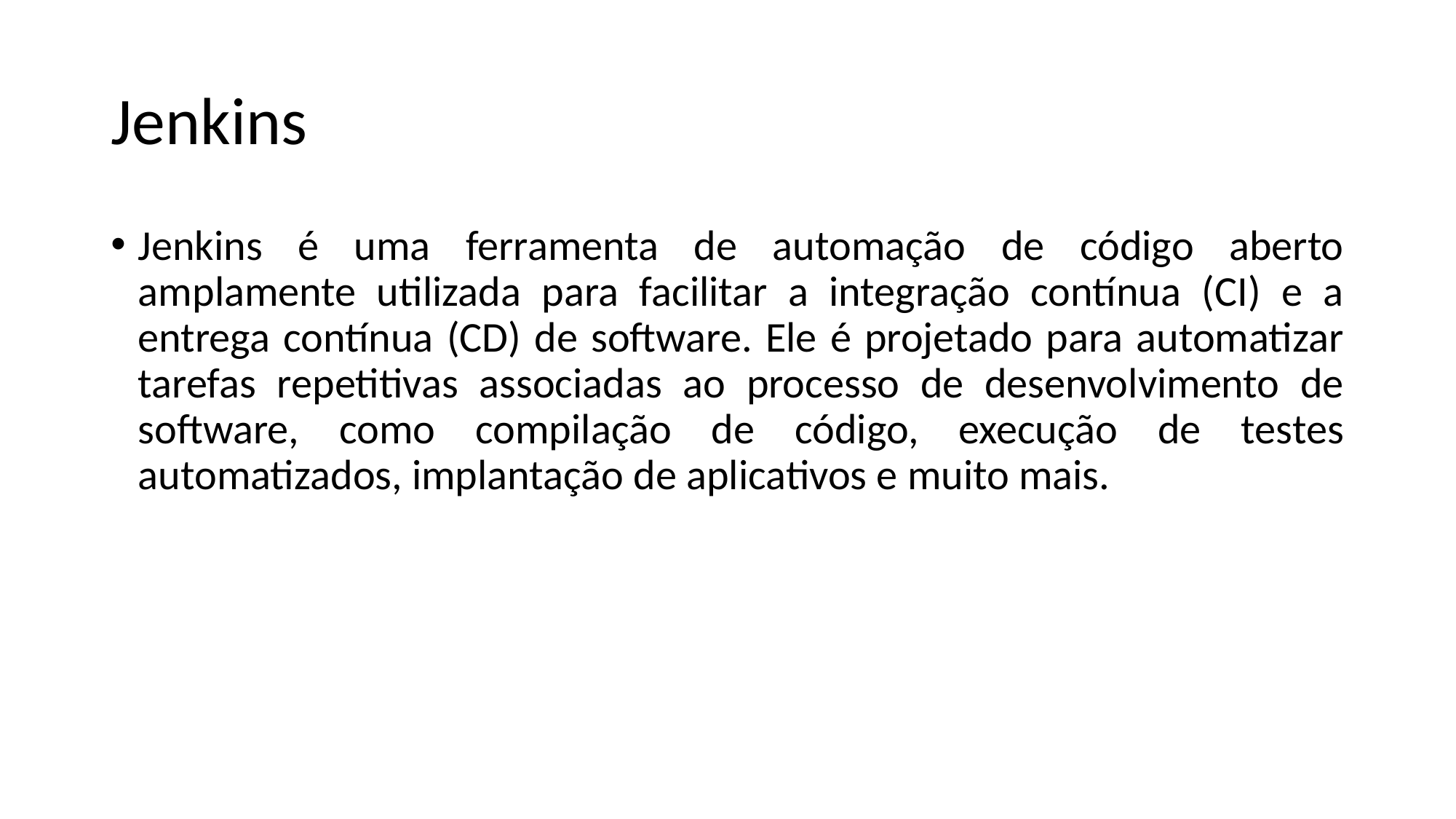

# Jenkins
Jenkins é uma ferramenta de automação de código aberto amplamente utilizada para facilitar a integração contínua (CI) e a entrega contínua (CD) de software. Ele é projetado para automatizar tarefas repetitivas associadas ao processo de desenvolvimento de software, como compilação de código, execução de testes automatizados, implantação de aplicativos e muito mais.